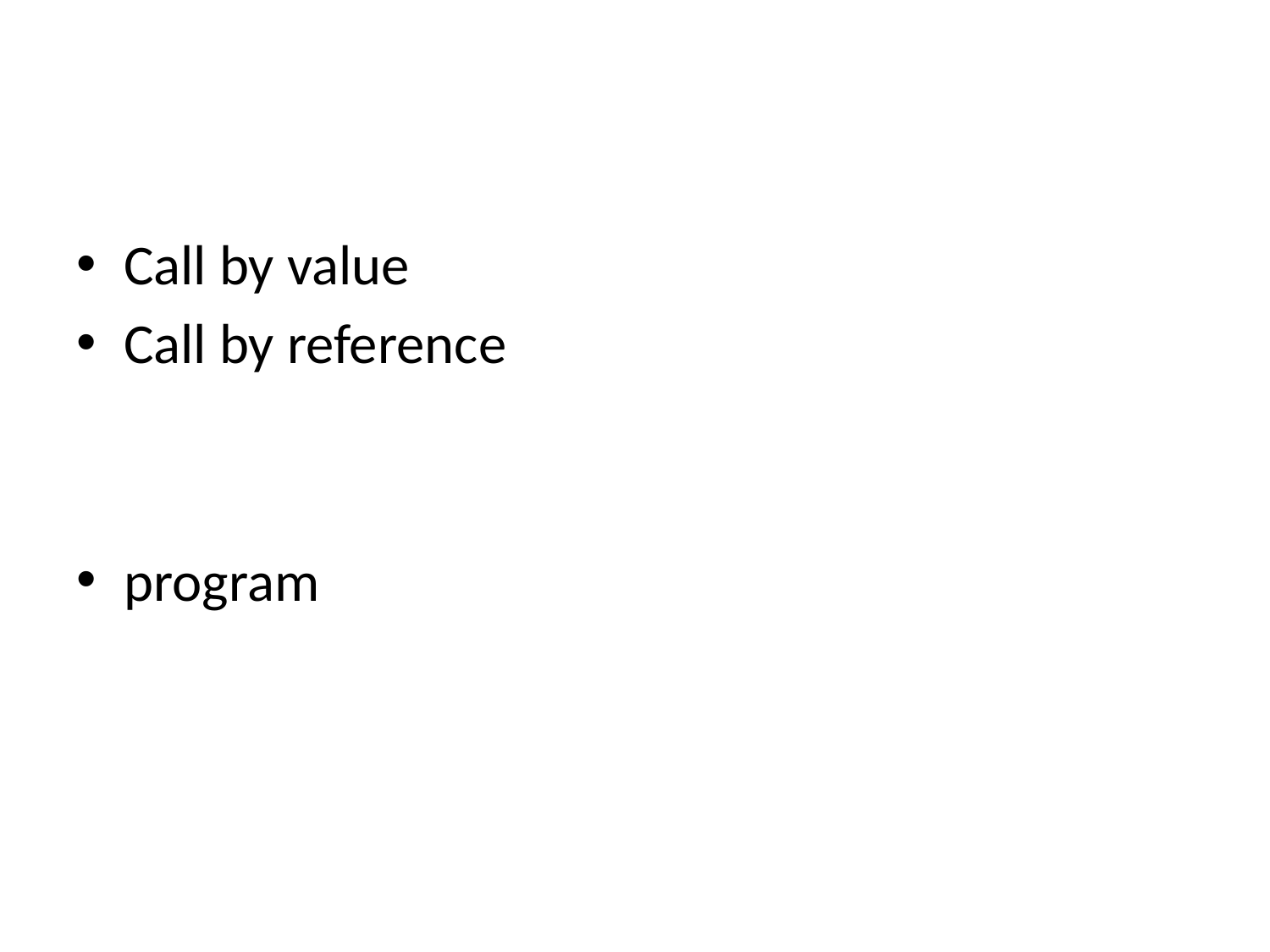

#
Call by value
Call by reference

program